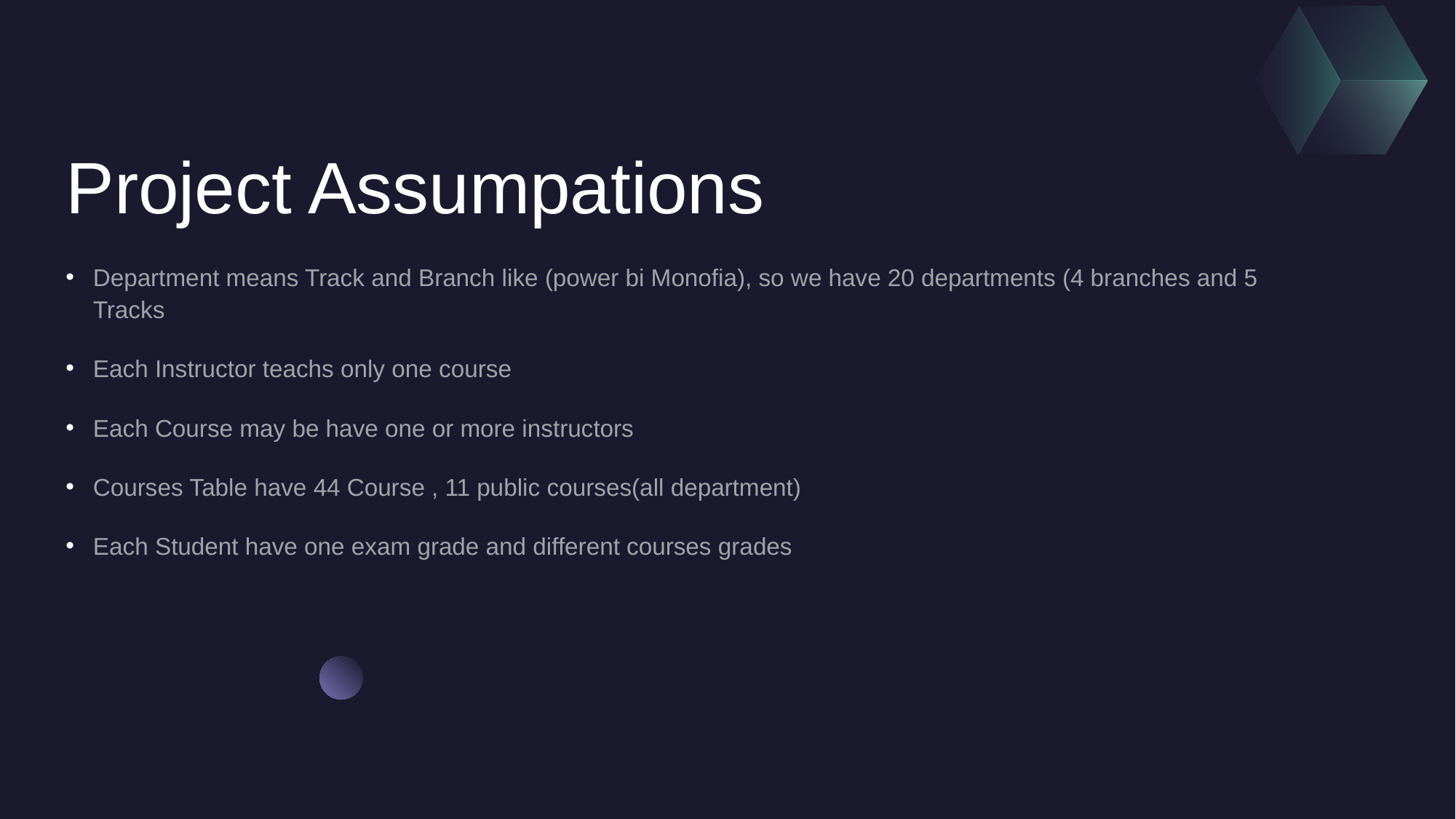

# Project Assumpations
Department means Track and Branch like (power bi Monofia), so we have 20 departments (4 branches and 5 Tracks
Each Instructor teachs only one course
Each Course may be have one or more instructors
Courses Table have 44 Course , 11 public courses(all department)
Each Student have one exam grade and different courses grades